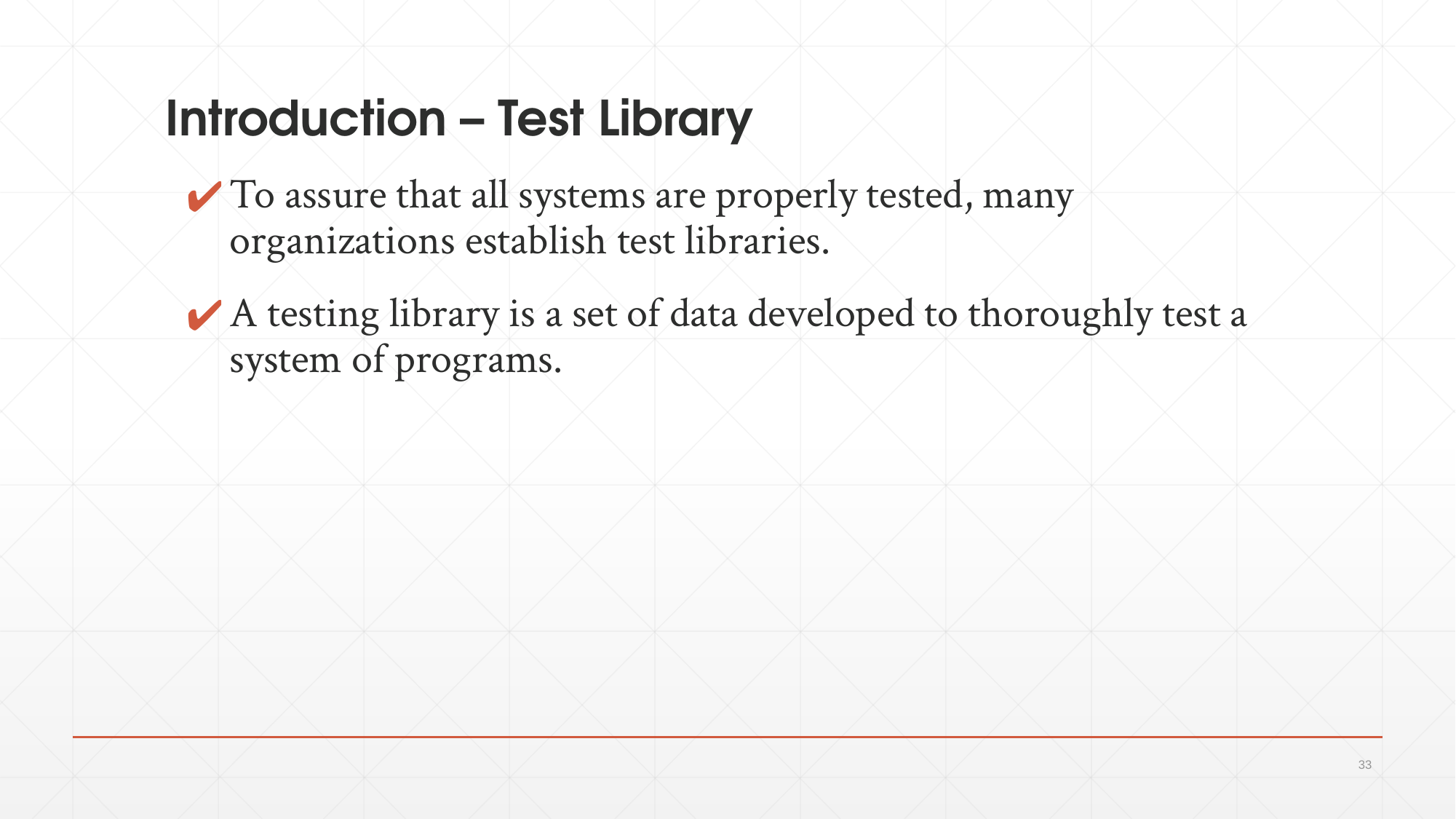

# Introduction – Test Library
To assure that all systems are properly tested, many organizations establish test libraries.
A testing library is a set of data developed to thoroughly test a system of programs.
33